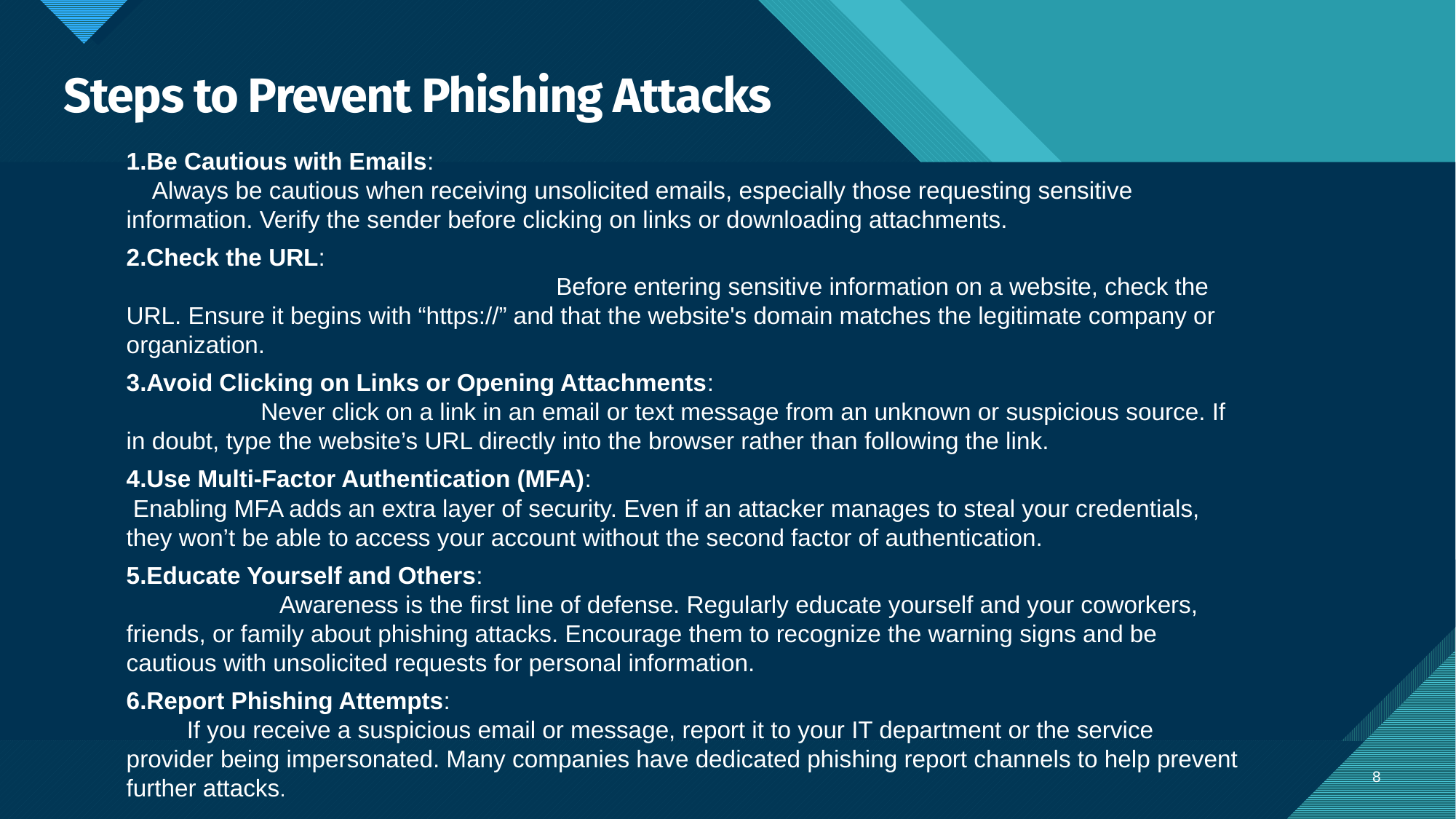

# Steps to Prevent Phishing Attacks
1.Be Cautious with Emails:                                                                                                                              Always be cautious when receiving unsolicited emails, especially those requesting sensitive information. Verify the sender before clicking on links or downloading attachments.
2.Check the URL:                                                                                                                                                                                                          Before entering sensitive information on a website, check the URL. Ensure it begins with “https://” and that the website's domain matches the legitimate company or organization.
3.Avoid Clicking on Links or Opening Attachments:                                                                                                    Never click on a link in an email or text message from an unknown or suspicious source. If in doubt, type the website’s URL directly into the browser rather than following the link.
4.Use Multi-Factor Authentication (MFA):                                                                                                   Enabling MFA adds an extra layer of security. Even if an attacker manages to steal your credentials, they won’t be able to access your account without the second factor of authentication.
5.Educate Yourself and Others:                                                                                                                                         Awareness is the first line of defense. Regularly educate yourself and your coworkers, friends, or family about phishing attacks. Encourage them to recognize the warning signs and be cautious with unsolicited requests for personal information.
6.Report Phishing Attempts:                                                                                                                                If you receive a suspicious email or message, report it to your IT department or the service provider being impersonated. Many companies have dedicated phishing report channels to help prevent further attacks.

8